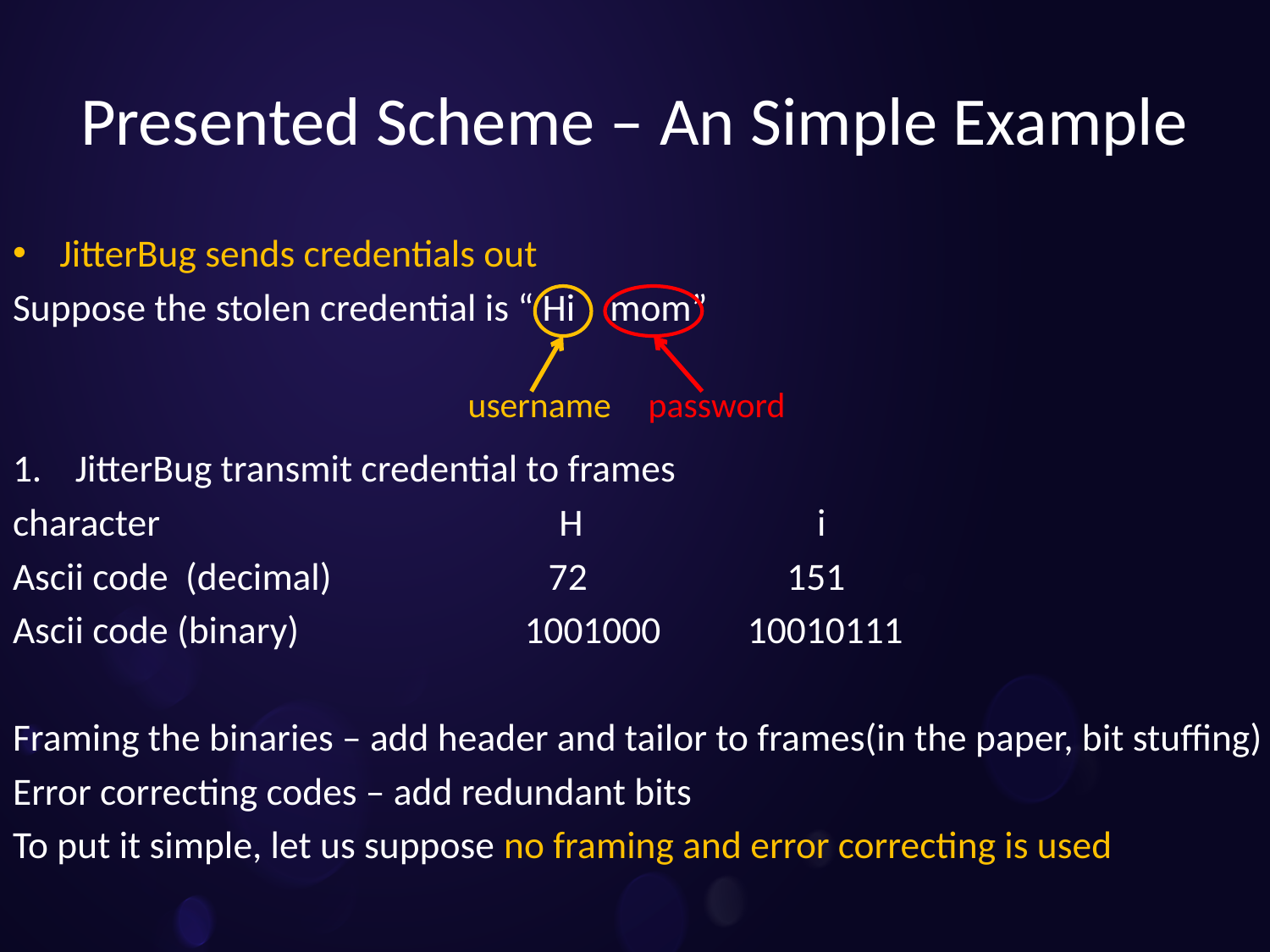

Presented Scheme – An Simple Example
#
JitterBug sends credentials out
Suppose the stolen credential is “ Hi    mom”

JitterBug transmit credential to frames
character                                              H                           i
Ascii code  (decimal)                         72                       151
Ascii code (binary)                          1001000          10010111

Framing the binaries – add header and tailor to frames(in the paper, bit stuffing)
Error correcting codes – add redundant bits
To put it simple, let us suppose no framing and error correcting is used

username
password